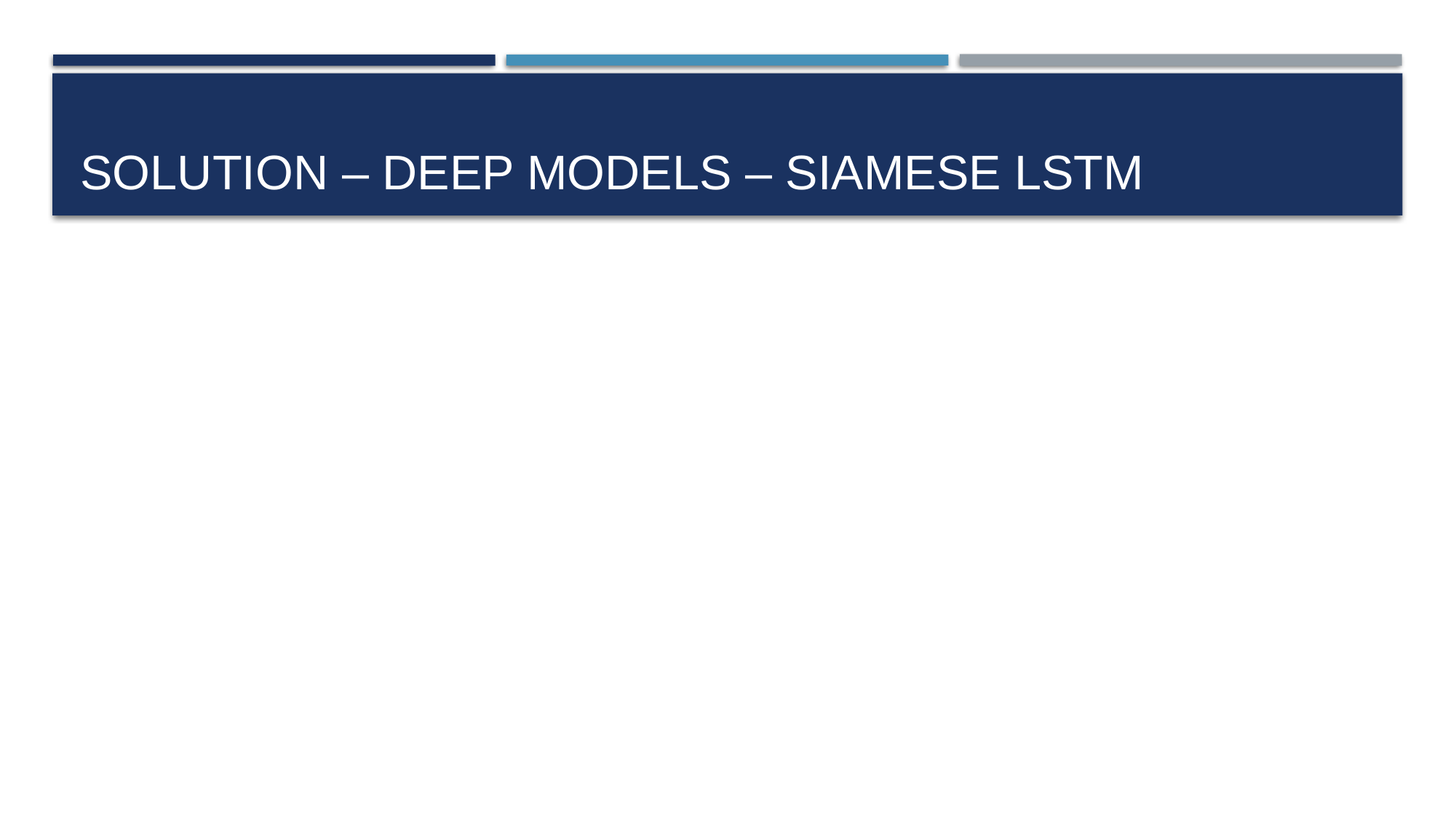

# SOLUTION – Deep Models – Siamese LSTM